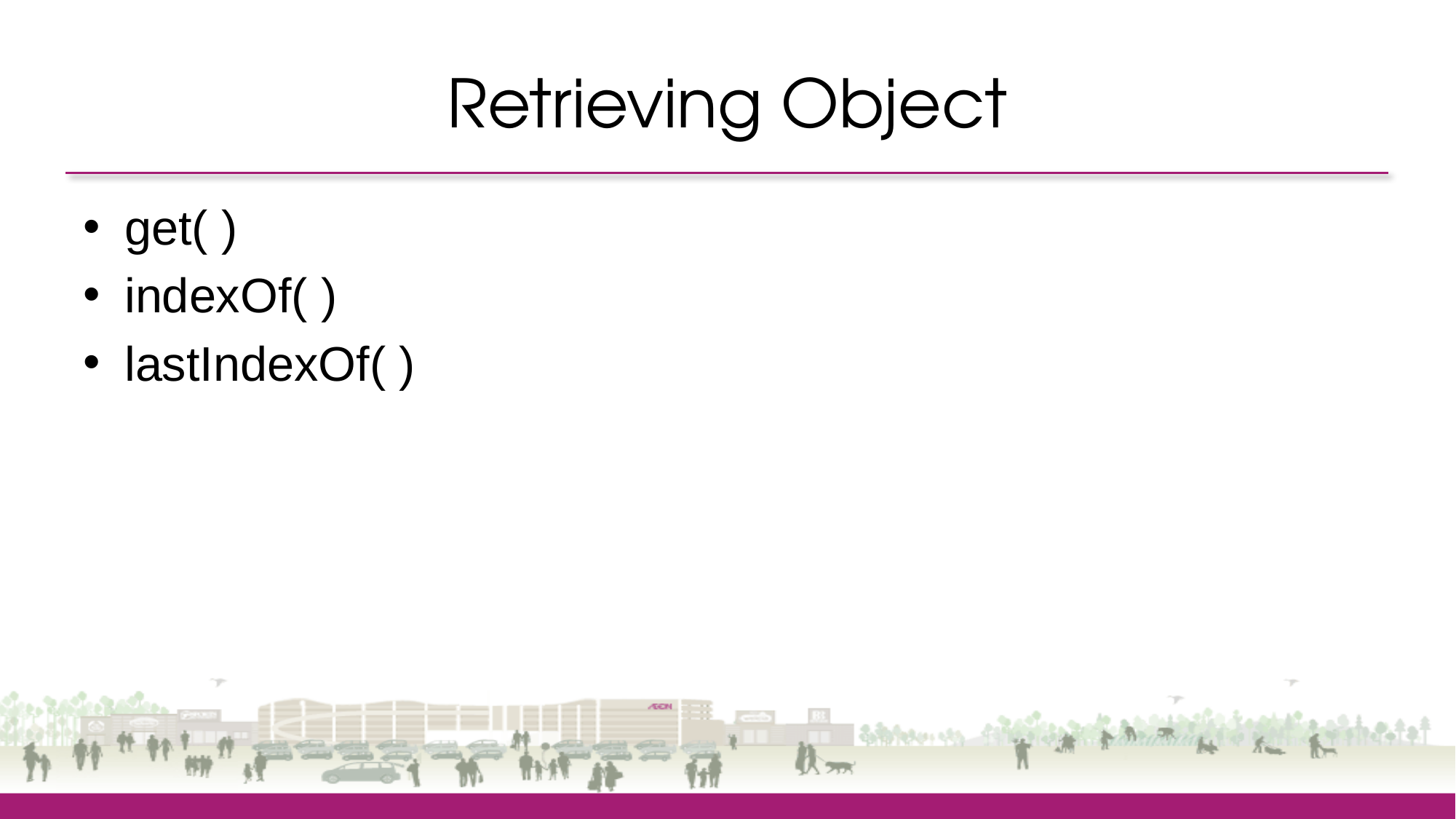

# Retrieving Object
get( )
indexOf( )
lastIndexOf( )